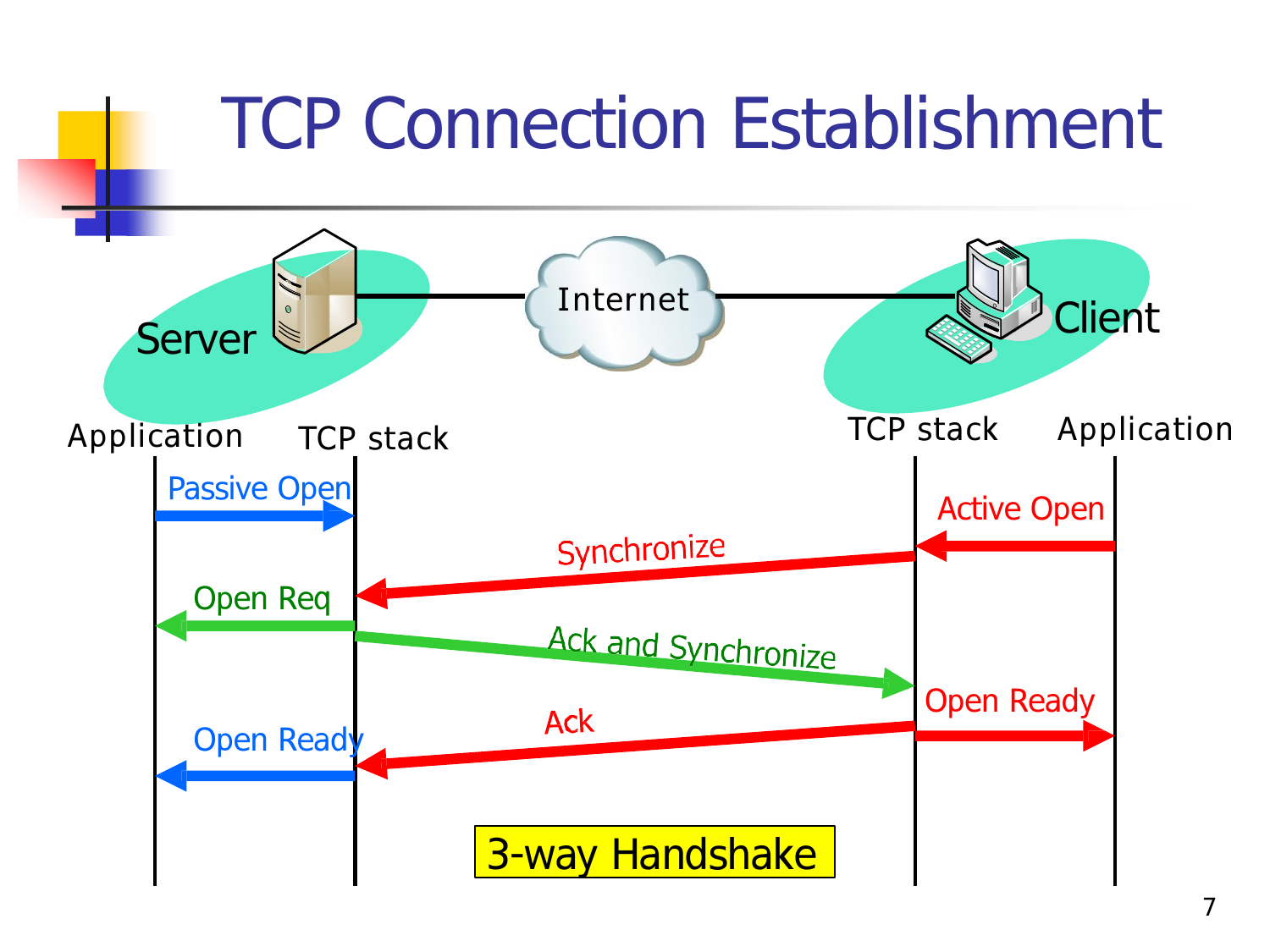

# TCP Connection Establishment

Internet

Client

Server

TCP stack
Application
Application
TCP stack

Passive Open
Active Open

Open Req

Open Ready
Open Ready

3-way Handshake
7